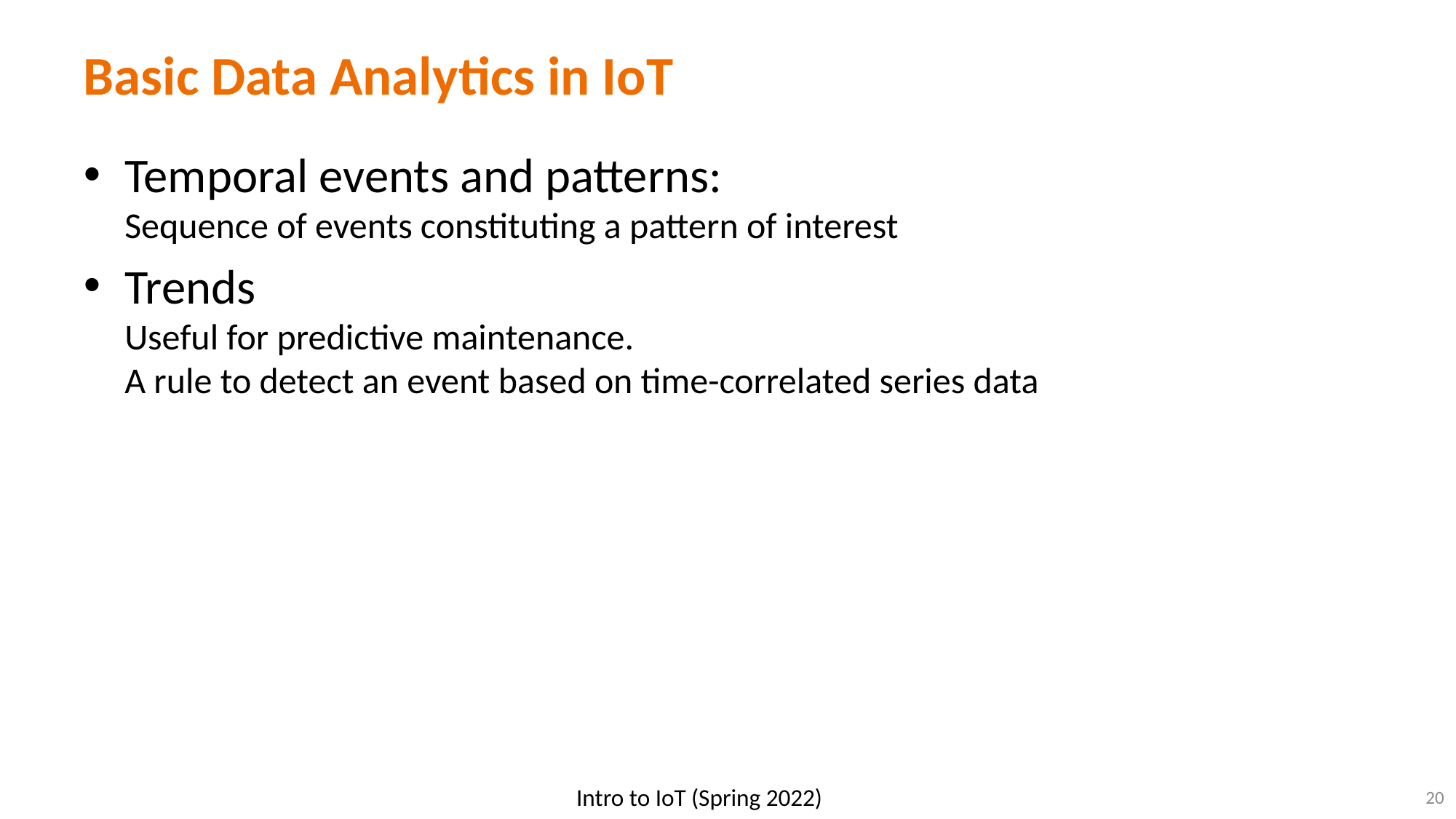

# Basic Data Analytics in IoT
Temporal events and patterns:
Sequence of events constituting a pattern of interest
Trends
Useful for predictive maintenance.
A rule to detect an event based on time-correlated series data

20
Intro to IoT (Spring 2022)